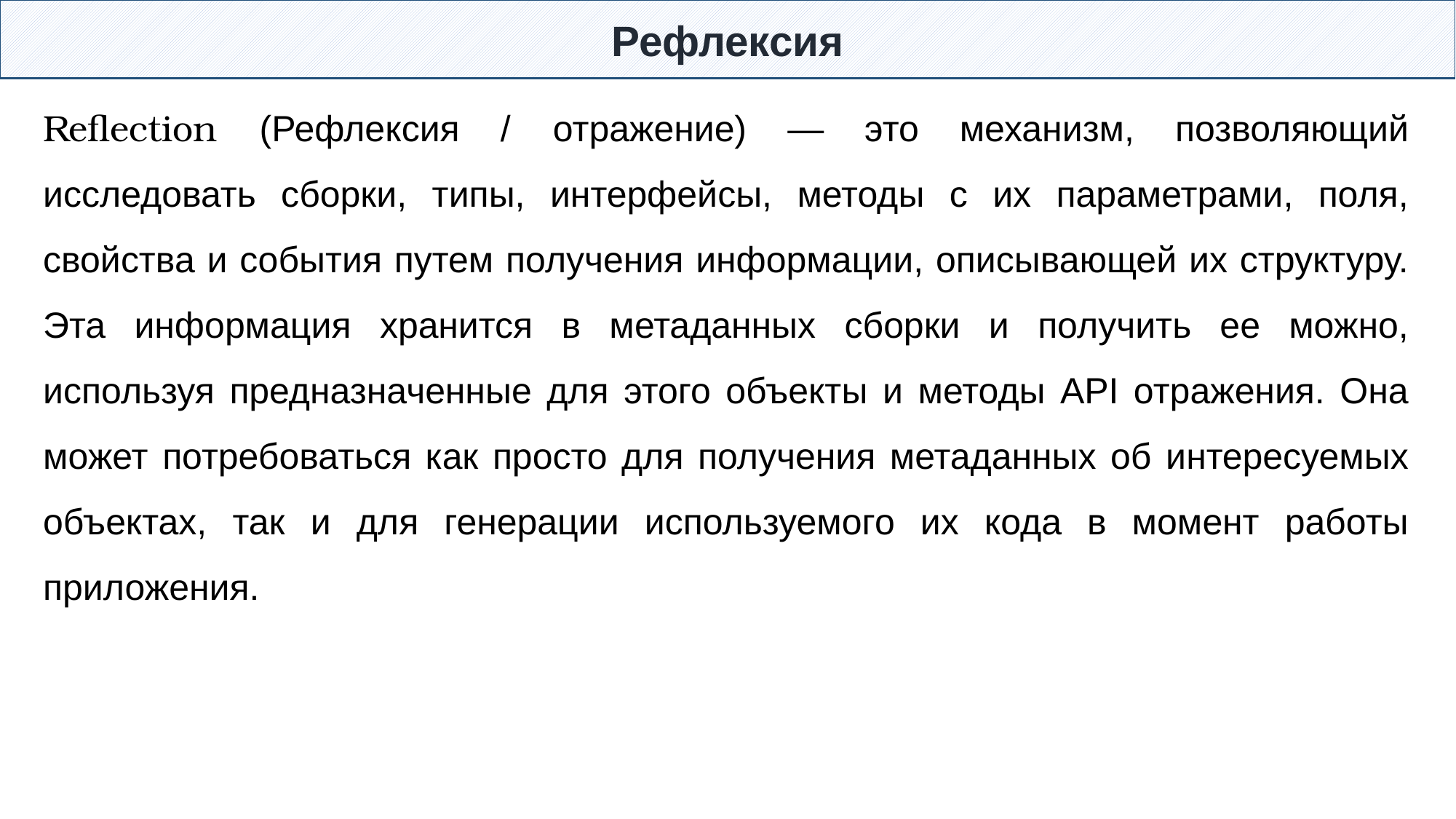

Рефлексия
Reflection (Рефлексия / отражение) — это механизм, позволяющий исследовать сборки, типы, интерфейсы, методы с их параметрами, поля, свойства и события путем получения информации, описывающей их структуру. Эта информация хранится в метаданных сборки и получить ее можно, используя предназначенные для этого объекты и методы API отражения. Она может потребоваться как просто для получения метаданных об интересуемых объектах, так и для генерации используемого их кода в момент работы приложения.